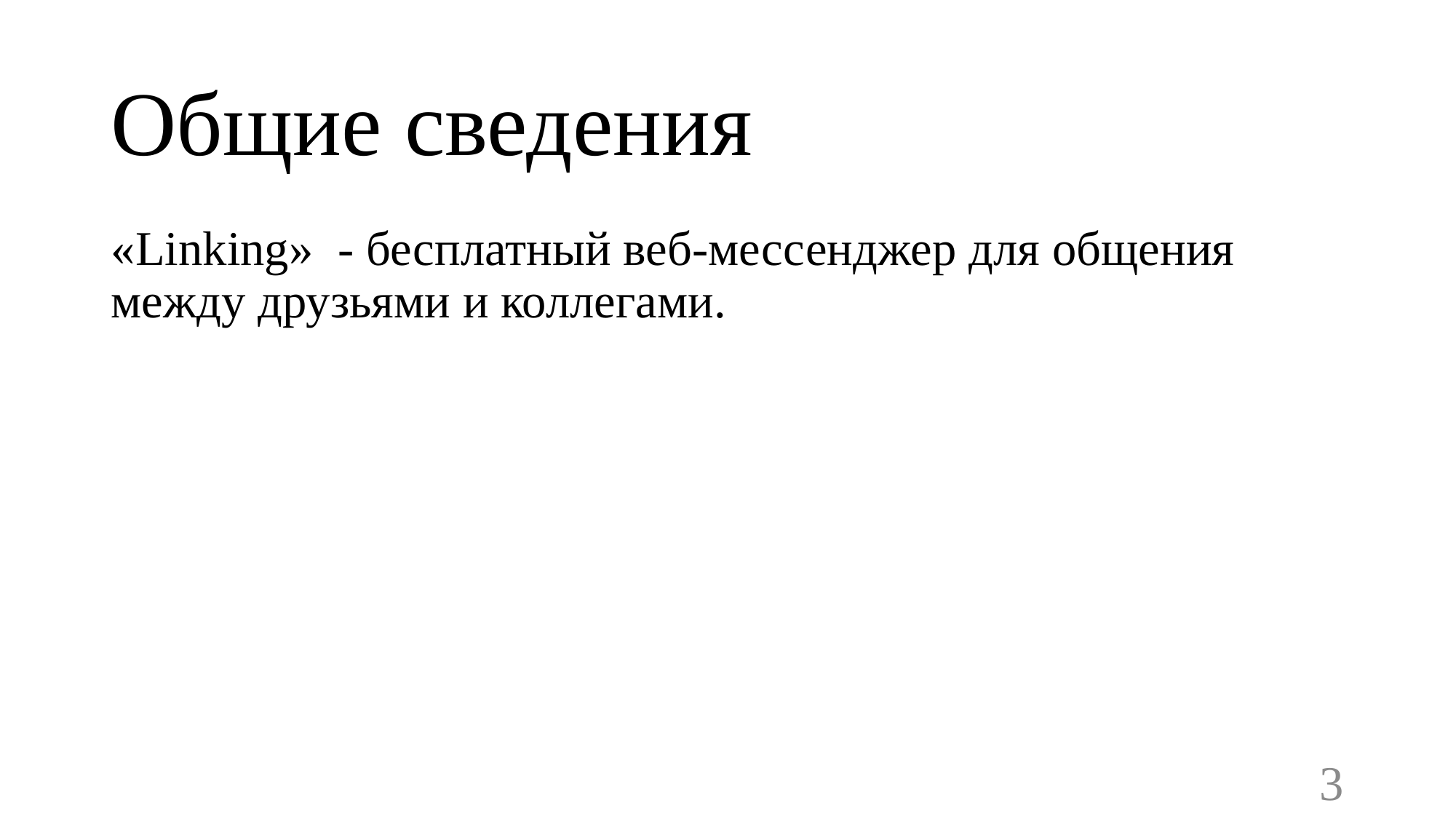

# Общие сведения
«Linking»  - бесплатный веб-мессенджер для общения между друзьями и коллегами.
3